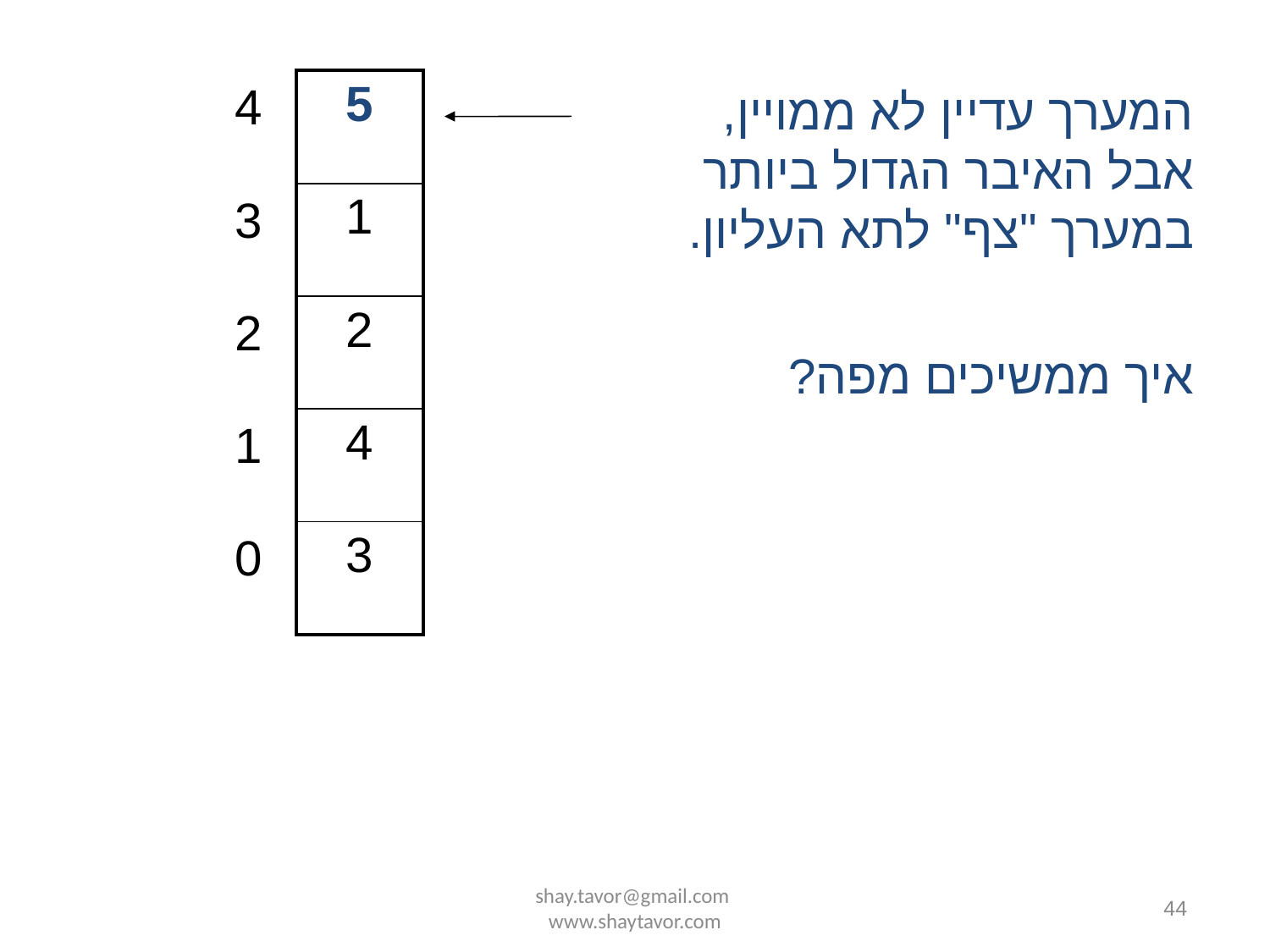

| 5 |
| --- |
| 1 |
| 2 |
| 4 |
| 3 |
| 4 |
| --- |
| 3 |
| 2 |
| 1 |
| 0 |
המערך עדיין לא ממויין, אבל האיבר הגדול ביותר במערך "צף" לתא העליון.

איך ממשיכים מפה?
shay.tavor@gmail.com  www.shaytavor.com
44